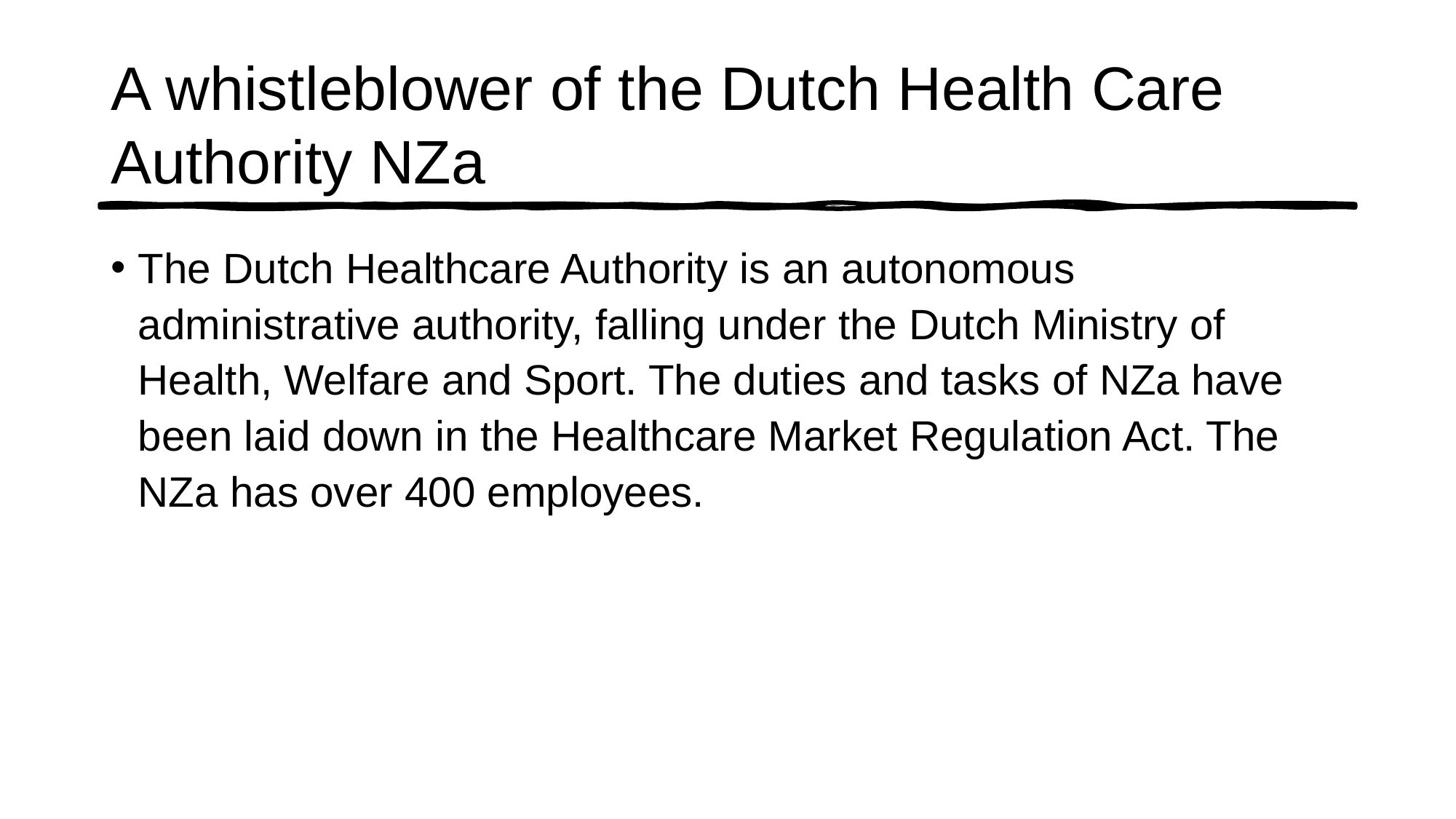

# A whistleblower of the Dutch Health Care Authority NZa
The Dutch Healthcare Authority is an autonomous administrative authority, falling under the Dutch Ministry of Health, Welfare and Sport. The duties and tasks of NZa have been laid down in the Healthcare Market Regulation Act. The NZa has over 400 employees.